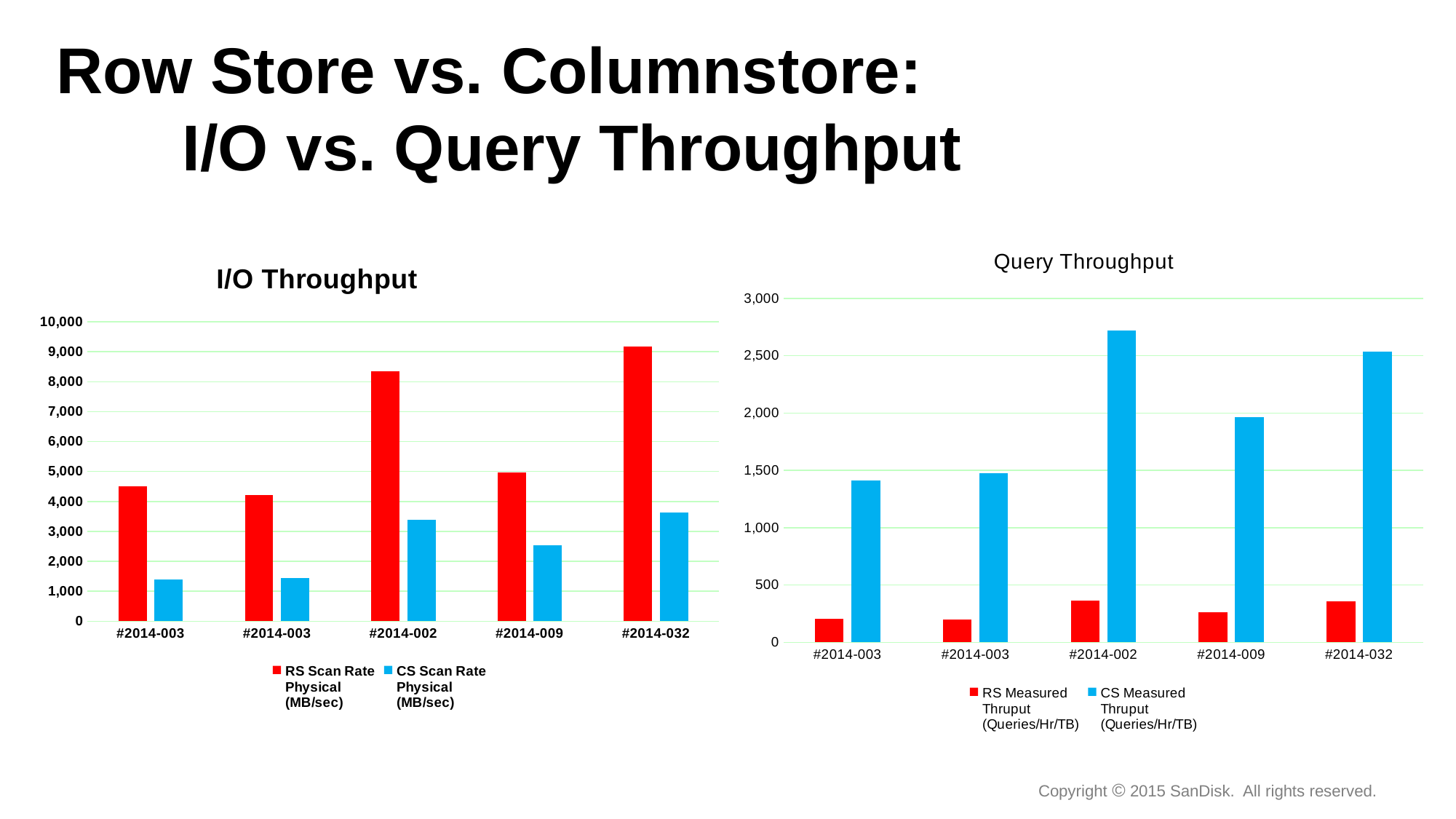

Row Store vs. Columnstore:
       I/O vs. Query Throughput

### Chart: Query Throughput

| Category | RS Measured
Thruput
(Queries/Hr/TB) | CS Measured
Thruput
(Queries/Hr/TB) |
|---|---|---|
| #2014-003 | 202.0 | 1414.0 |
| #2014-003 | 198.0 | 1476.0 |
| #2014-002 | 366.0 | 2721.0 |
| #2014-009 | 265.0 | 1961.0 |
| #2014-032 | 360.0 | 2538.0 |

### Chart: I/O Throughput

| Category | RS Scan Rate
Physical
(MB/sec) | CS Scan Rate
Physical
(MB/sec) |
|---|---|---|
| #2014-003 | 4508.0 | 1389.0 |
| #2014-003 | 4220.0 | 1443.0 |
| #2014-002 | 8351.0 | 3392.0 |
| #2014-009 | 4959.0 | 2532.0 |
| #2014-032 | 9181.0 | 3642.0 |
Copyright © 2015 SanDisk.  All rights reserved.